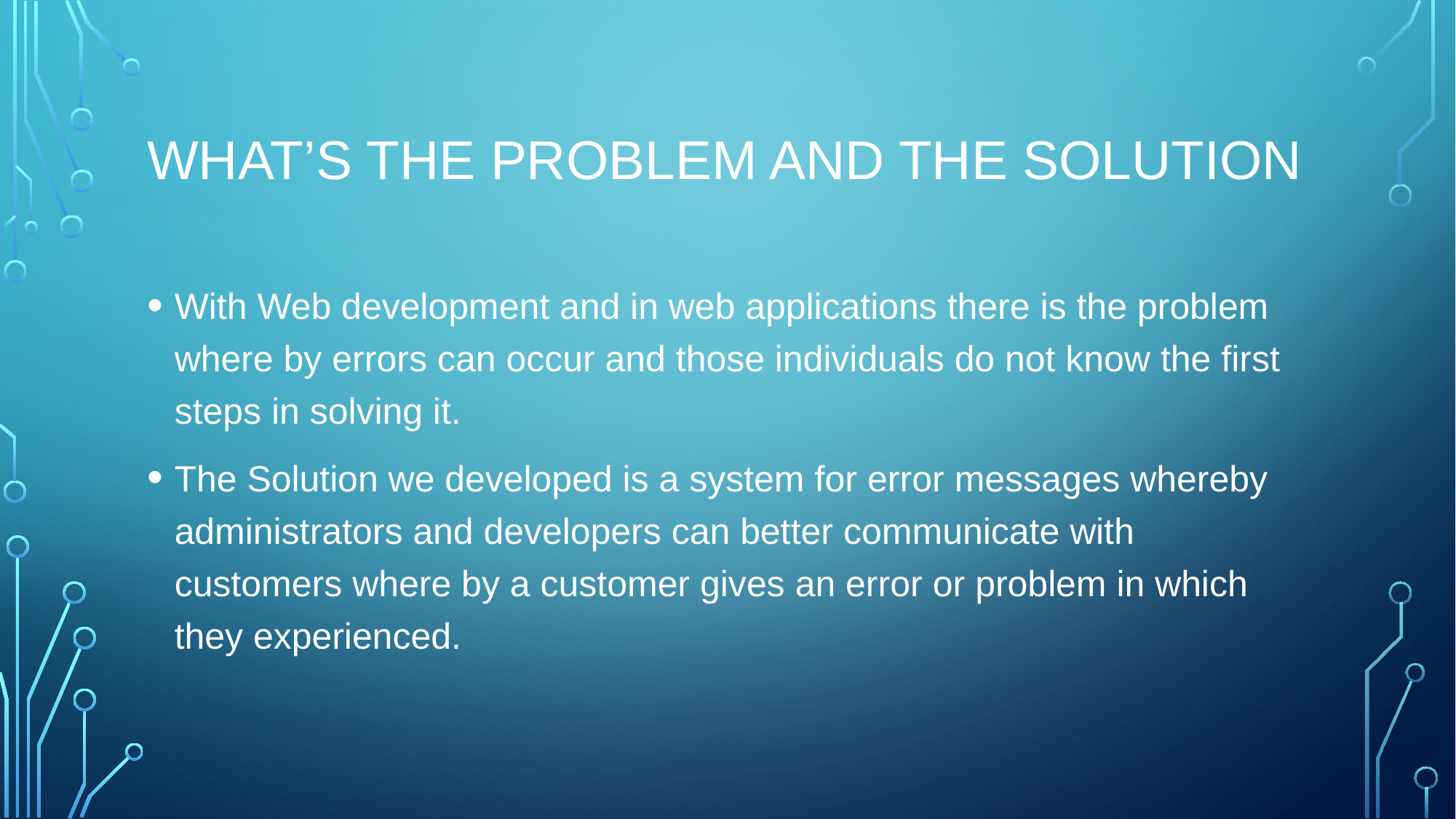

# What’s The problem and the solution
With Web development and in web applications there is the problem where by errors can occur and those individuals do not know the first steps in solving it.
The Solution we developed is a system for error messages whereby administrators and developers can better communicate with customers where by a customer gives an error or problem in which they experienced.